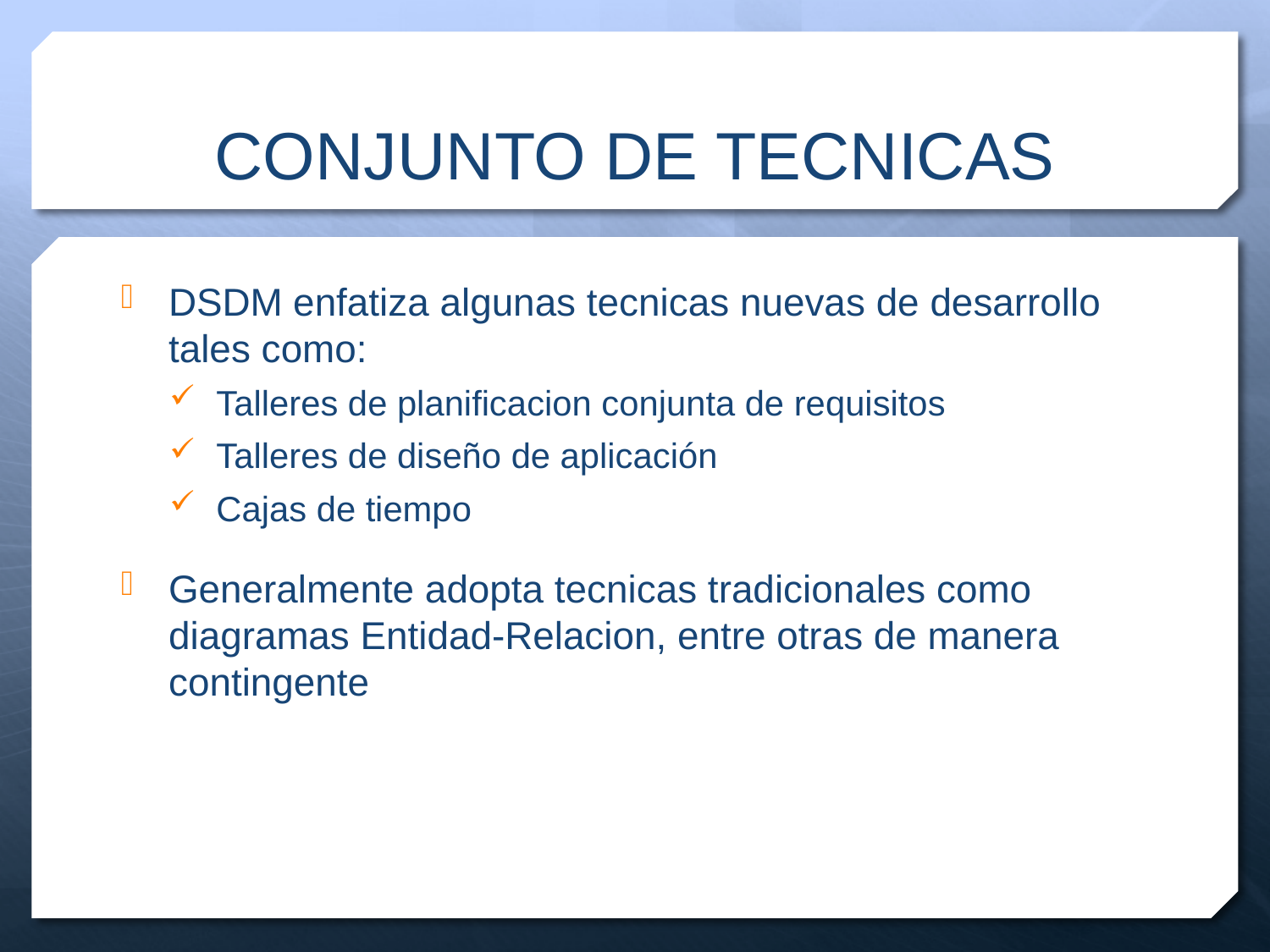

# CONJUNTO DE TECNICAS
DSDM enfatiza algunas tecnicas nuevas de desarrollo tales como:
Talleres de planificacion conjunta de requisitos
Talleres de diseño de aplicación
Cajas de tiempo
Generalmente adopta tecnicas tradicionales como diagramas Entidad-Relacion, entre otras de manera contingente